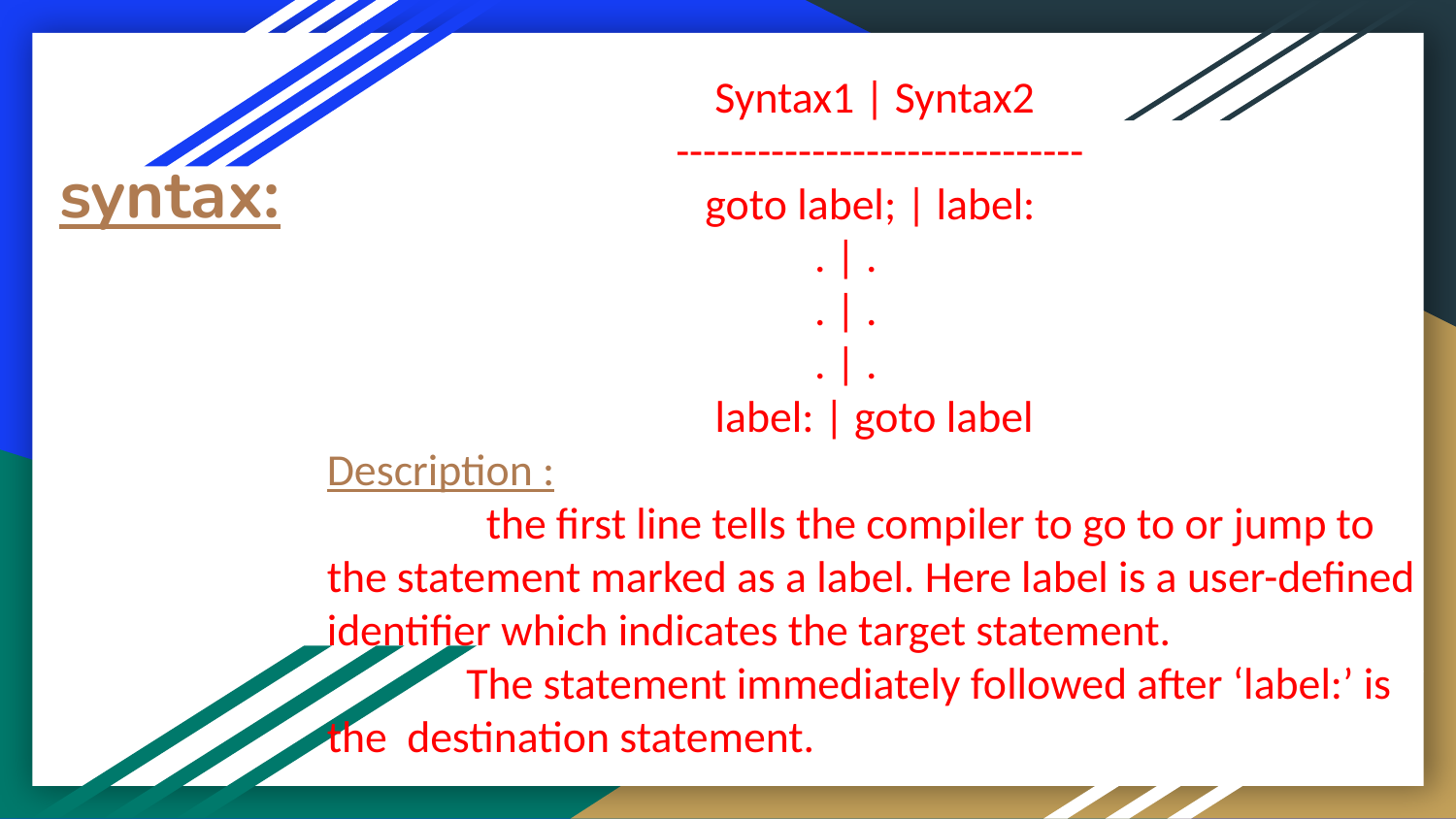

Syntax1 | Syntax2
 ------------------------------
                                      goto label; | label:
                                                 . | .
                                                 . | .
                                                 . | .
                                       label: | goto label
Description :
                the first line tells the compiler to go to or jump to  the statement marked as a label. Here label is a user-defined
identifier which indicates the target statement.
              The statement immediately followed after ‘label:’ is the  destination statement.

# syntax: